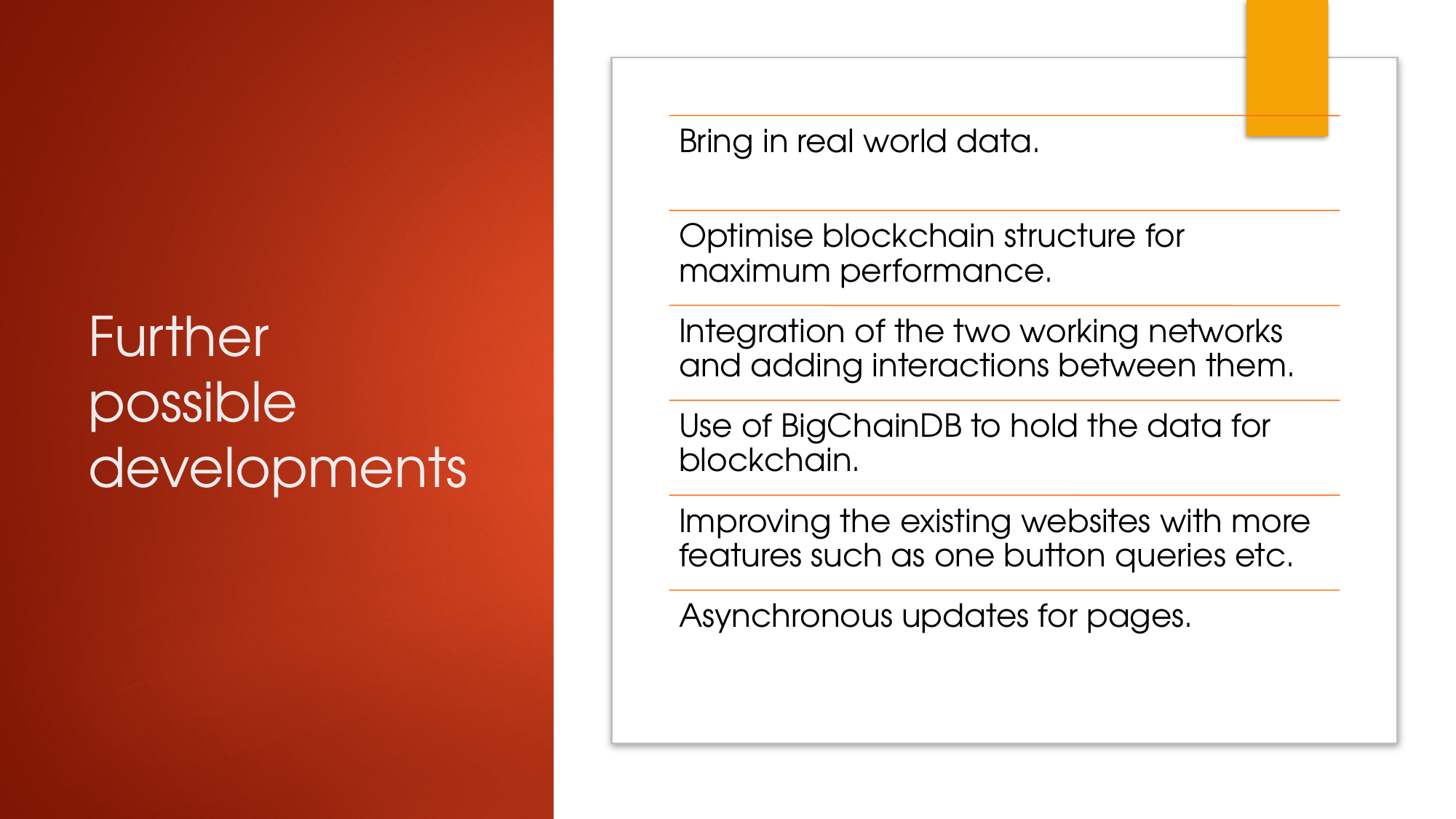

# Further possible developments
Bring in real world data.
Optimise blockchain structure for maximum performance.
Integration of the two working networks and adding interactions between them.
Use of BigChainDB to hold the data for blockchain.
Improving the existing websites with more features such as one button queries etc.
Asynchronous updates for pages.